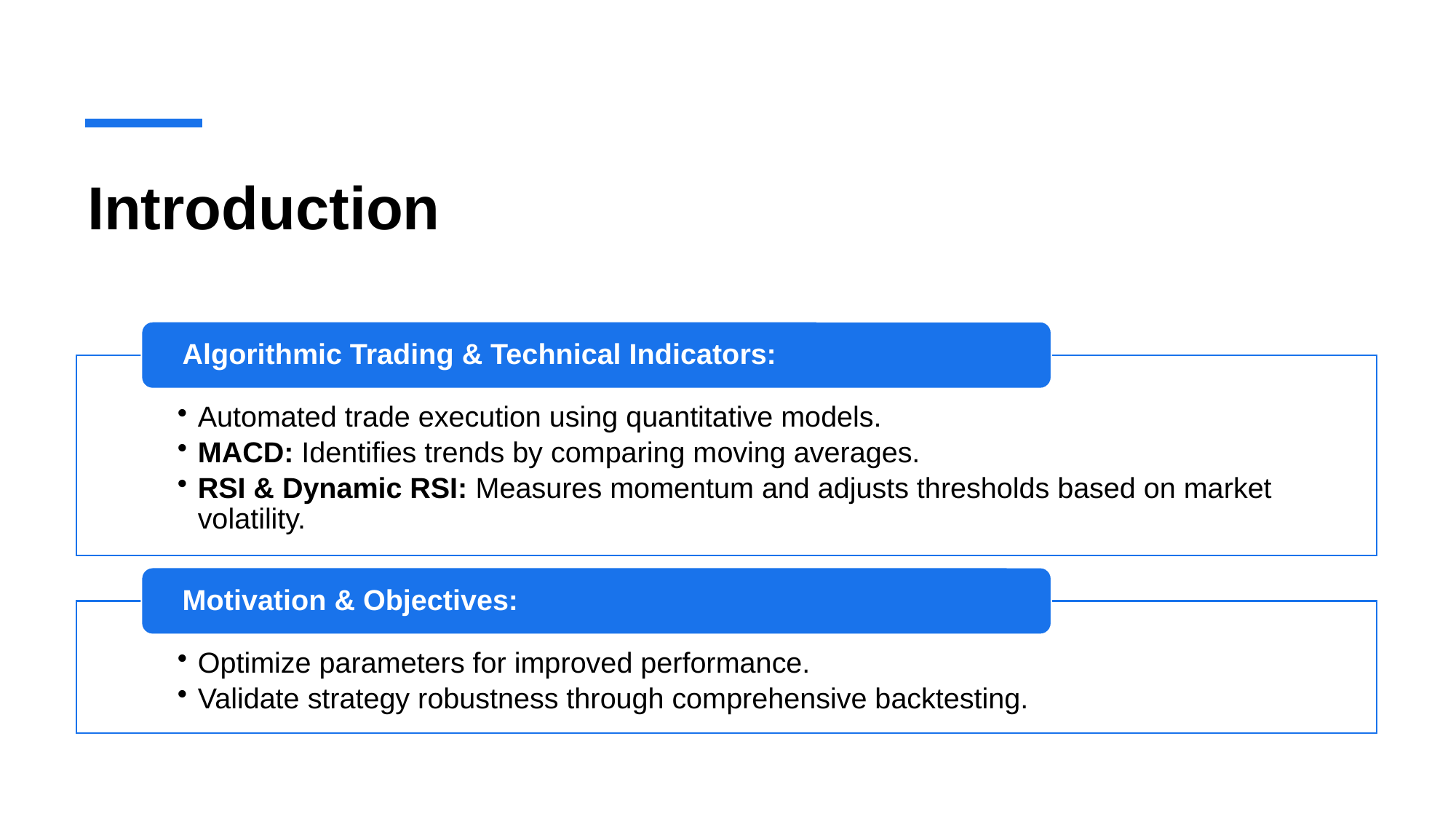

# Introduction
Automated trade execution using quantitative models.
MACD: Identifies trends by comparing moving averages.
RSI & Dynamic RSI: Measures momentum and adjusts thresholds based on market volatility.
Algorithmic Trading & Technical Indicators:
Optimize parameters for improved performance.
Validate strategy robustness through comprehensive backtesting.
Motivation & Objectives: